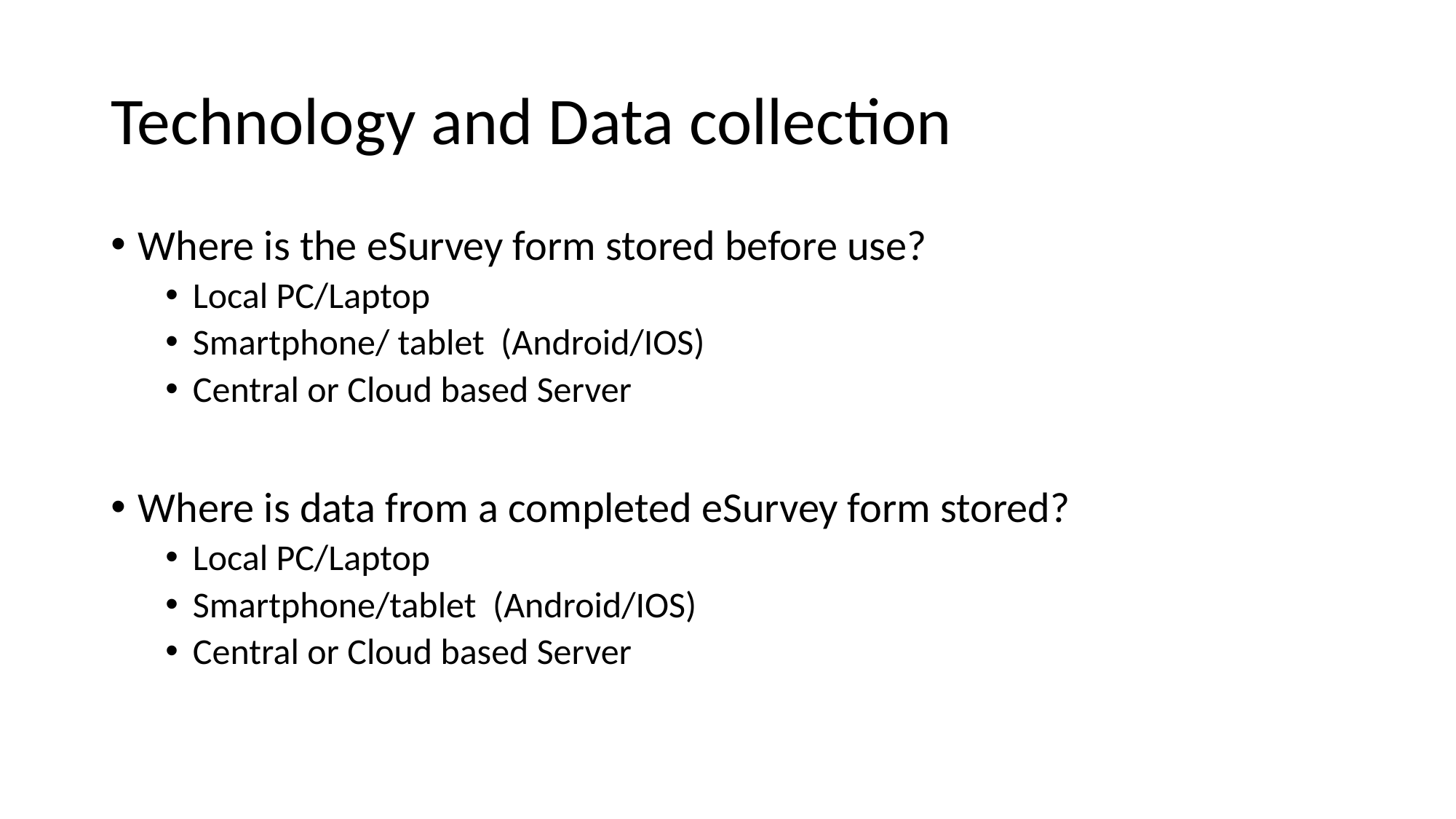

# Technology and Data collection
Where is the eSurvey form stored before use?
Local PC/Laptop
Smartphone/ tablet  (Android/IOS)
Central or Cloud based Server

Where is data from a completed eSurvey form stored?
Local PC/Laptop
Smartphone/tablet  (Android/IOS)
Central or Cloud based Server